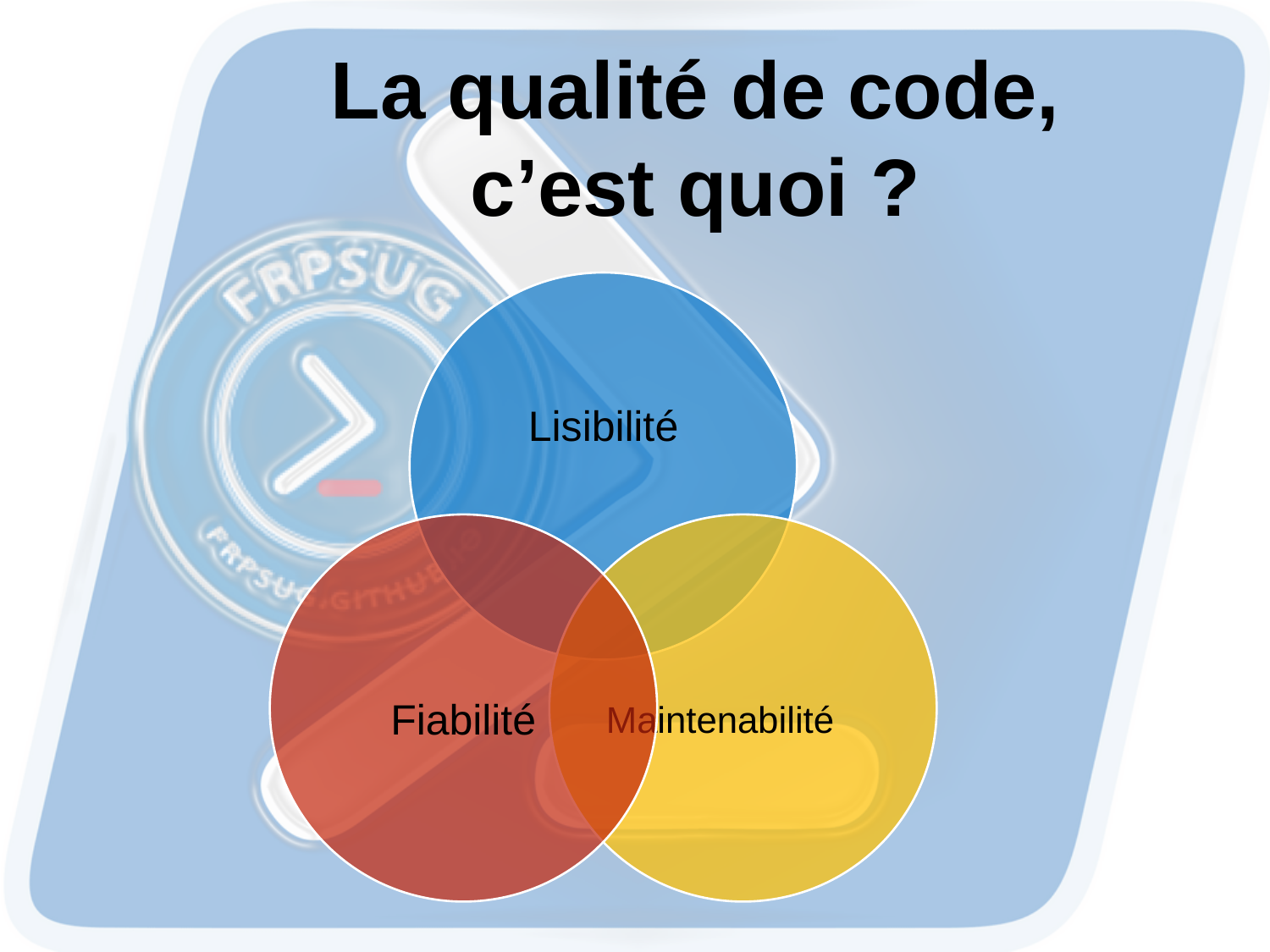

# La qualité de code, c’est quoi ?
Lisibilité
Maintenabilité
Fiabilité